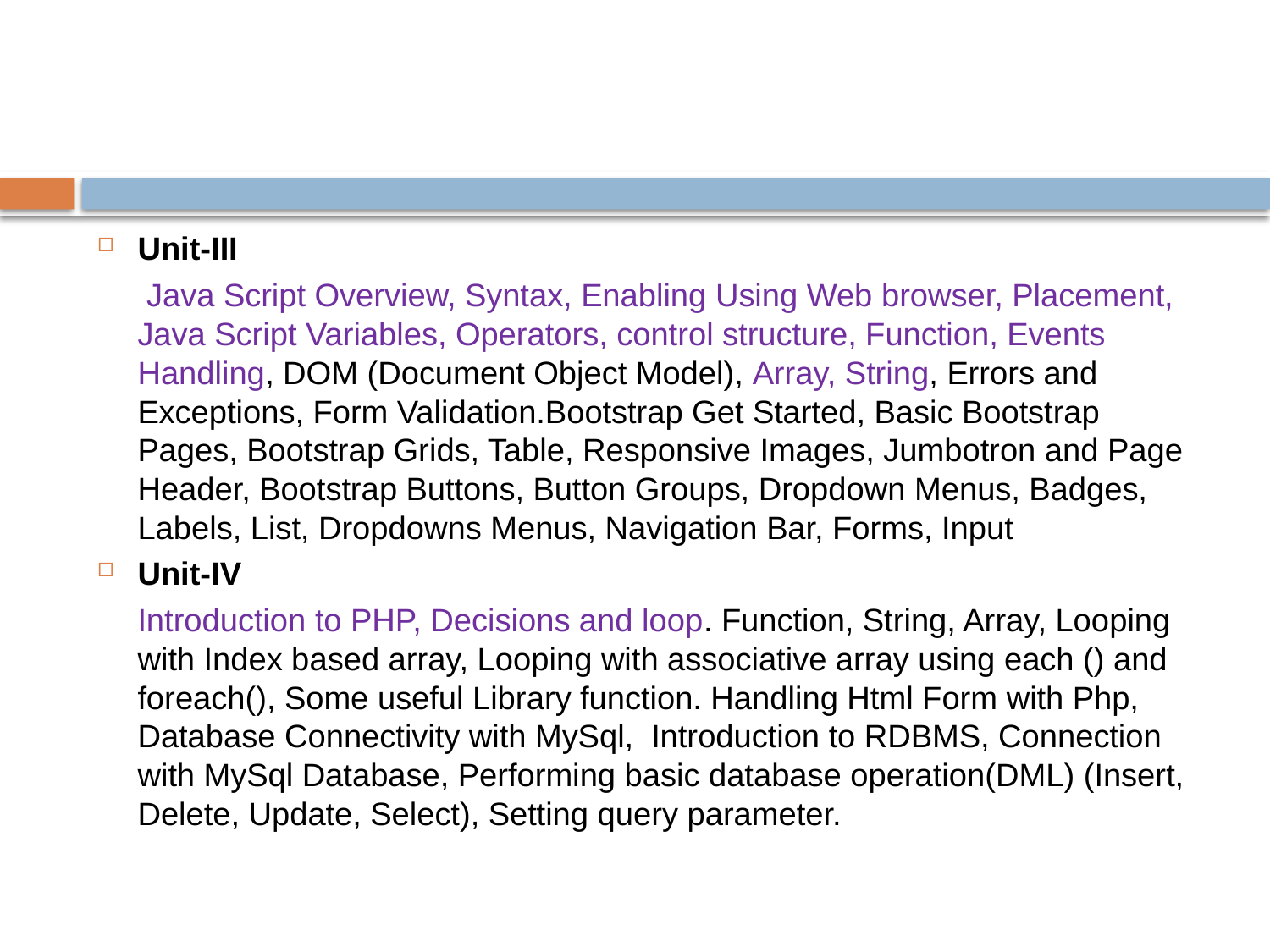

Unit-III
	 Java Script Overview, Syntax, Enabling Using Web browser, Placement, Java Script Variables, Operators, control structure, Function, Events Handling, DOM (Document Object Model), Array, String, Errors and Exceptions, Form Validation.Bootstrap Get Started, Basic Bootstrap Pages, Bootstrap Grids, Table, Responsive Images, Jumbotron and Page Header, Bootstrap Buttons, Button Groups, Dropdown Menus, Badges, Labels, List, Dropdowns Menus, Navigation Bar, Forms, Input
Unit-IV
	Introduction to PHP, Decisions and loop. Function, String, Array, Looping with Index based array, Looping with associative array using each () and foreach(), Some useful Library function. Handling Html Form with Php,  Database Connectivity with MySql,  Introduction to RDBMS, Connection with MySql Database, Performing basic database operation(DML) (Insert, Delete, Update, Select), Setting query parameter.